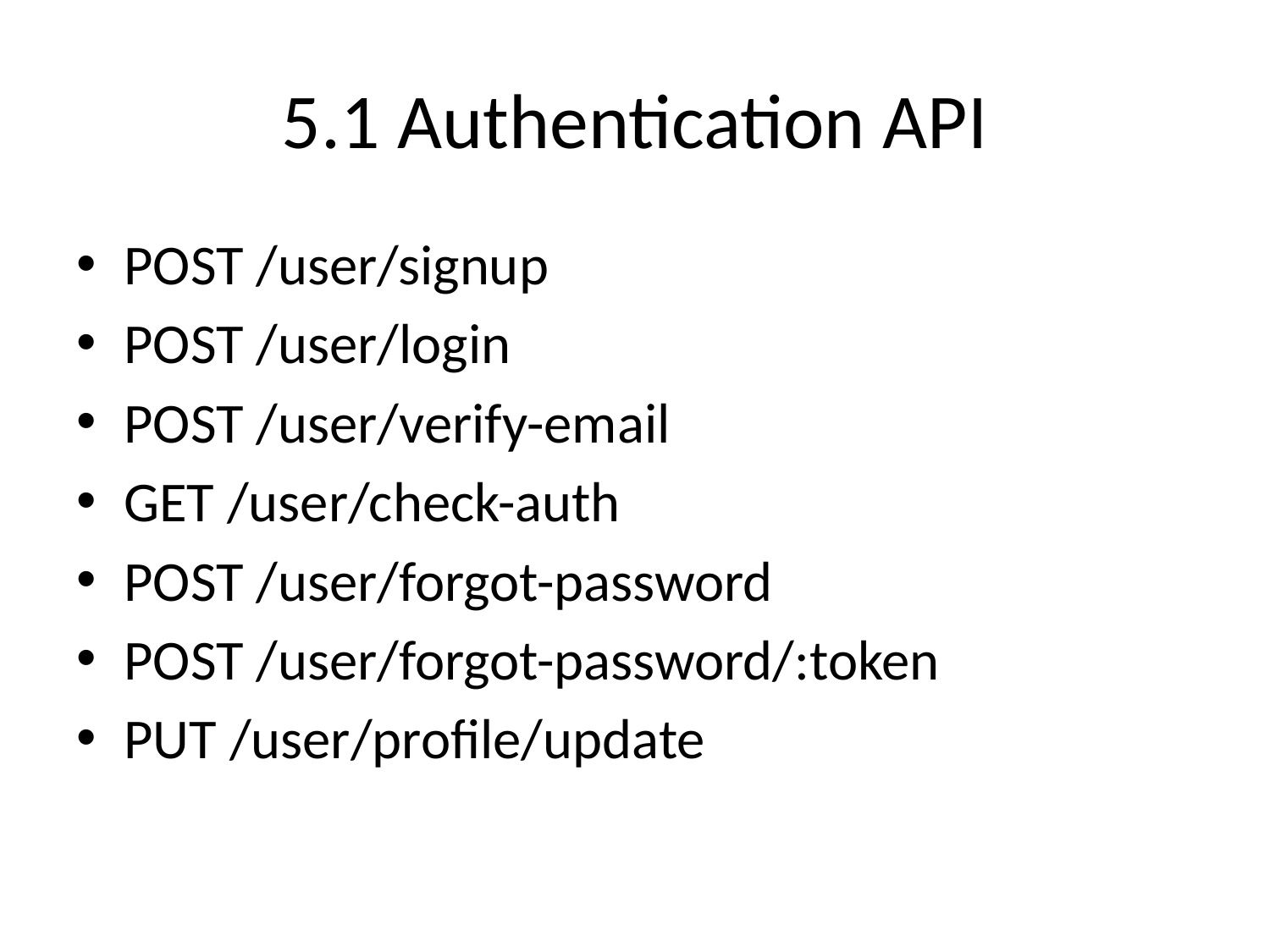

# 5.1 Authentication API
POST /user/signup
POST /user/login
POST /user/verify-email
GET /user/check-auth
POST /user/forgot-password
POST /user/forgot-password/:token
PUT /user/profile/update